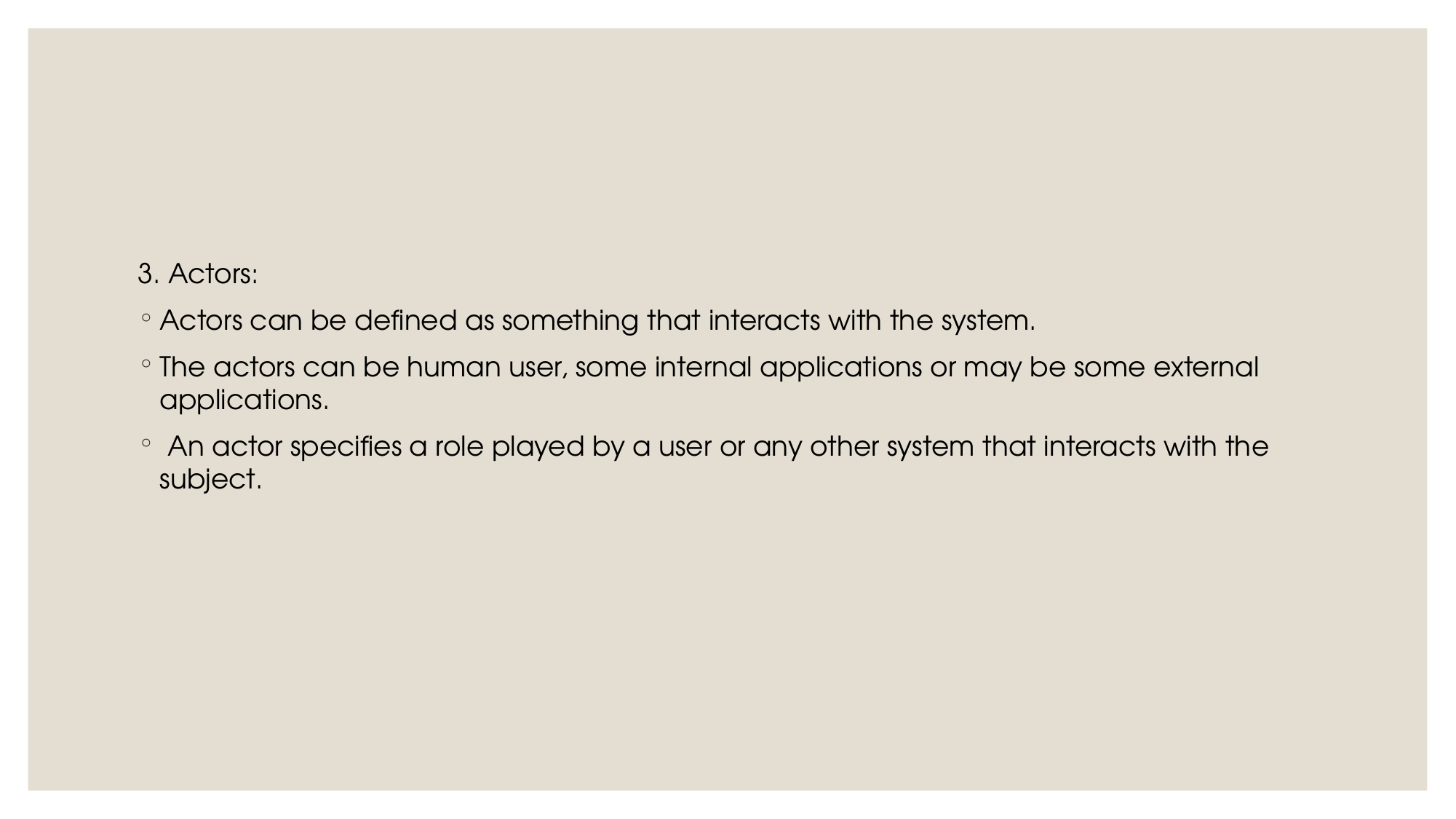

3. Actors:
Actors can be defined as something that interacts with the system.
The actors can be human user, some internal applications or may be some external applications.
 An actor specifies a role played by a user or any other system that interacts with the subject.